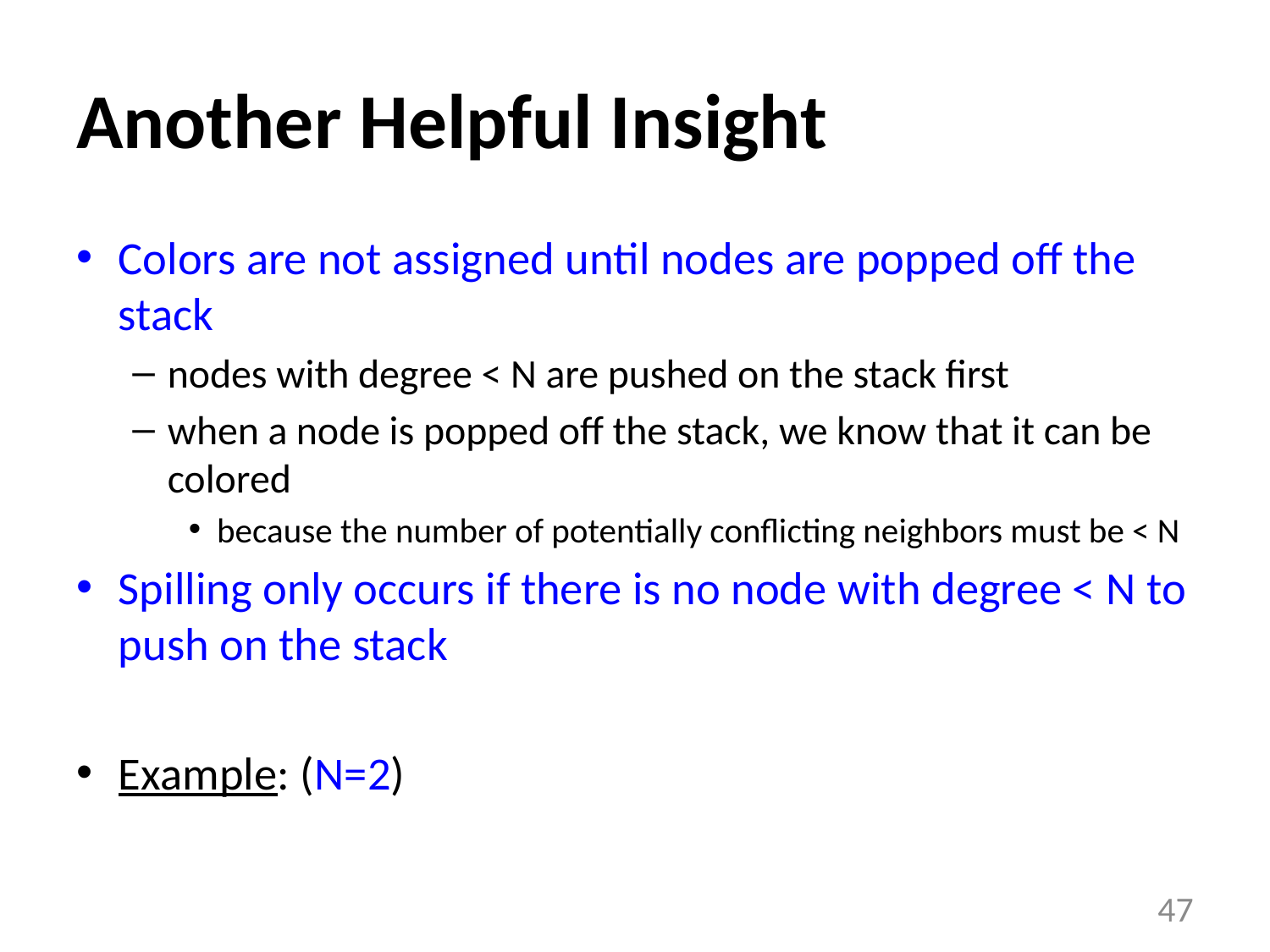

# Another Helpful Insight
Colors are not assigned until nodes are popped off the stack
nodes with degree < N are pushed on the stack first
when a node is popped off the stack, we know that it can be colored
because the number of potentially conflicting neighbors must be < N
Spilling only occurs if there is no node with degree < N to push on the stack

Example: (N=2)

47